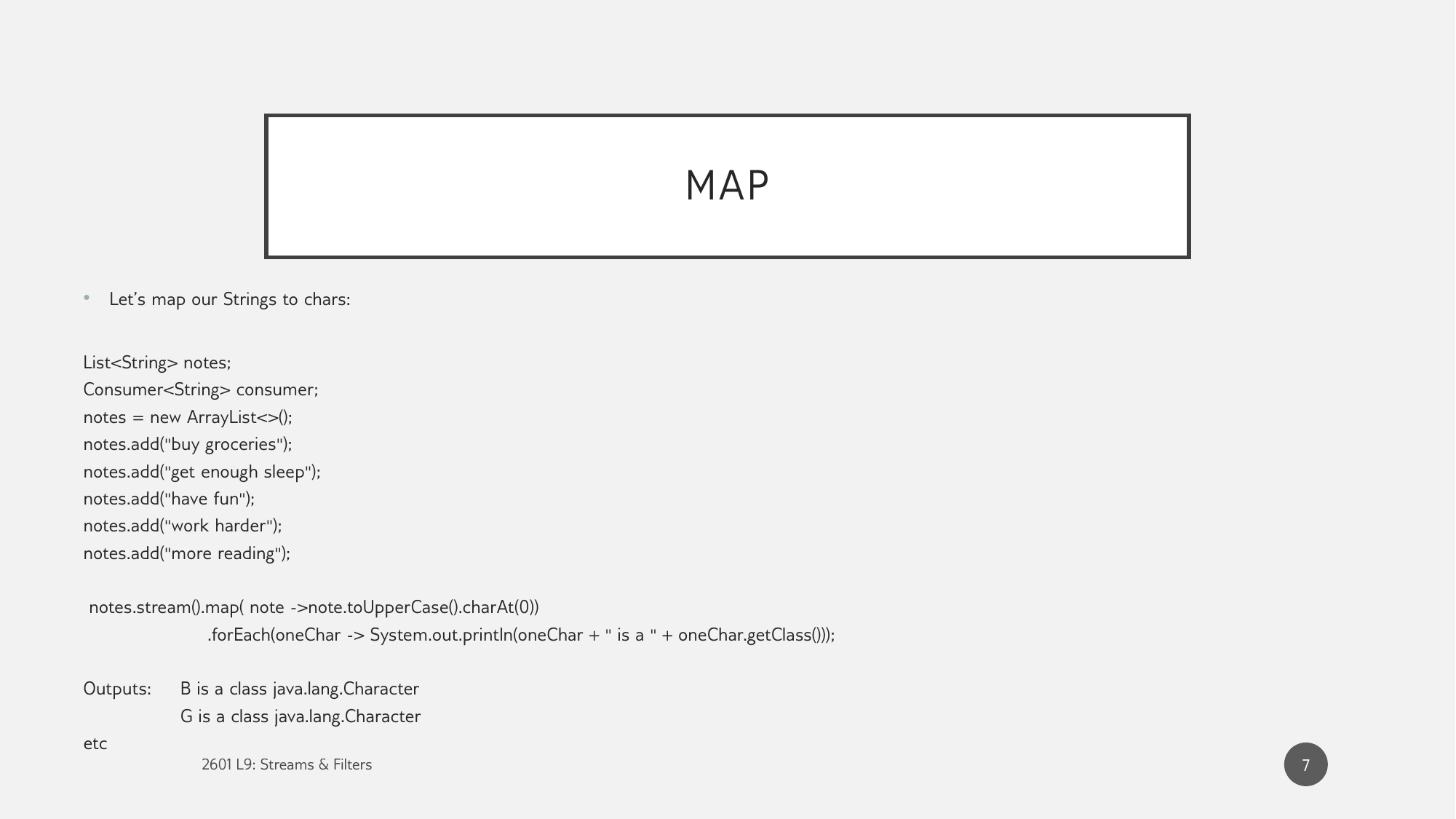

# map
Let’s map our Strings to chars:

List<String> notes;
Consumer<String> consumer;
notes = new ArrayList<>();
notes.add("buy groceries");
notes.add("get enough sleep");
notes.add("have fun");
notes.add("work harder");
notes.add("more reading");

 notes.stream().map( note ->note.toUpperCase().charAt(0))
                      .forEach(oneChar -> System.out.println(oneChar + " is a " + oneChar.getClass()));

Outputs: 	B is a class java.lang.Character
	G is a class java.lang.Character
etc
7
2601 L9: Streams & Filters